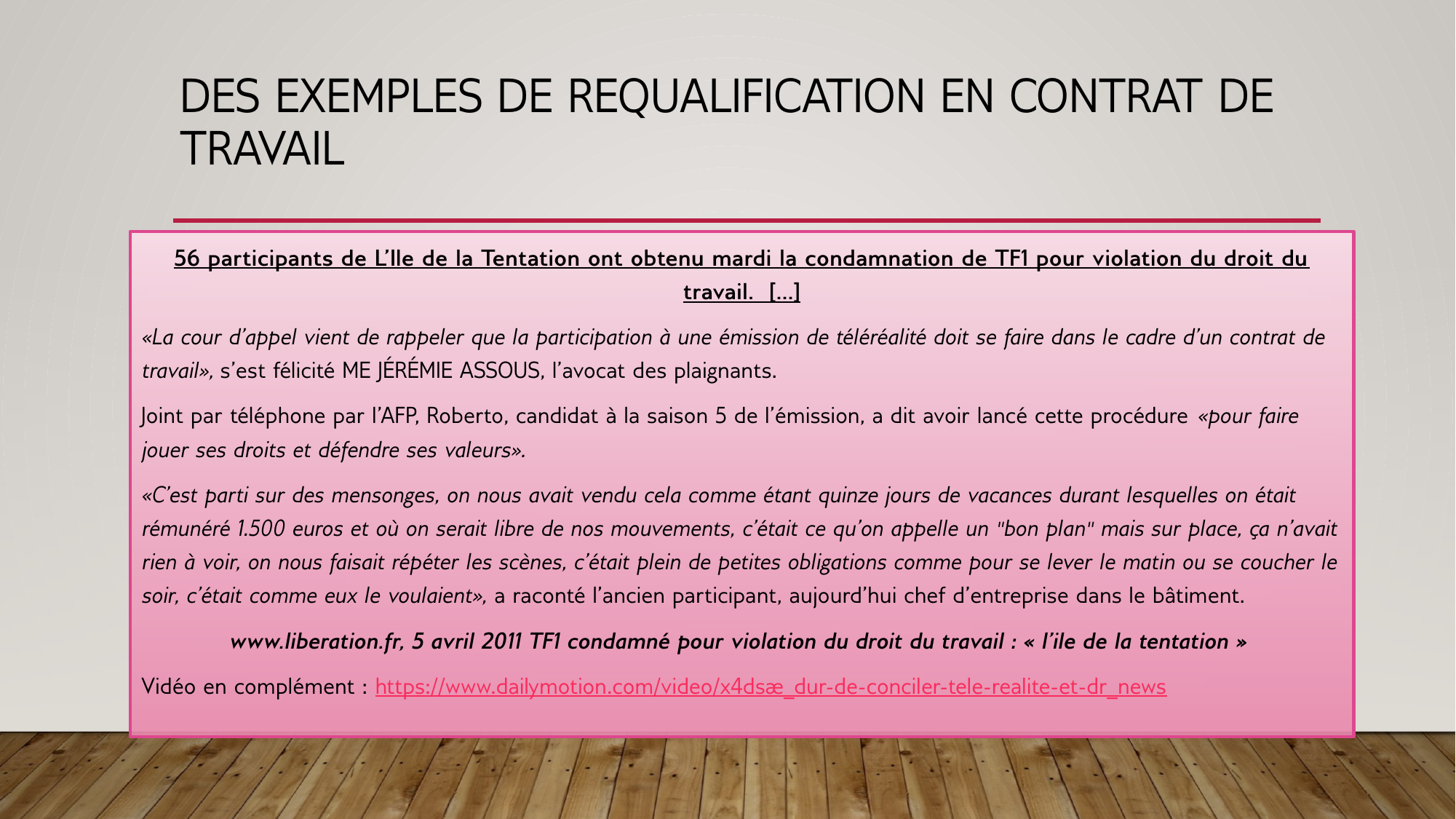

# Des exemples de requalification en contrat de travail
56 participants de L’Ile de la Tentation ont obtenu mardi la condamnation de TF1 pour violation du droit du travail.  […]
«La cour d’appel vient de rappeler que la participation à une émission de téléréalité doit se faire dans le cadre d’un contrat de travail», s’est félicité ME JÉRÉMIE ASSOUS, l’avocat des plaignants.
Joint par téléphone par l’AFP, Roberto, candidat à la saison 5 de l’émission, a dit avoir lancé cette procédure «pour faire jouer ses droits et défendre ses valeurs».
«C’est parti sur des mensonges, on nous avait vendu cela comme étant quinze jours de vacances durant lesquelles on était rémunéré 1.500 euros et où on serait libre de nos mouvements, c’était ce qu’on appelle un "bon plan" mais sur place, ça n’avait rien à voir, on nous faisait répéter les scènes, c’était plein de petites obligations comme pour se lever le matin ou se coucher le soir, c’était comme eux le voulaient», a raconté l’ancien participant, aujourd’hui chef d’entreprise dans le bâtiment.
www.liberation.fr, 5 avril 2011 TF1 condamné pour violation du droit du travail : « l’ile de la tentation »
Vidéo en complément : https://www.dailymotion.com/video/x4dsae_dur-de-conciler-tele-realite-et-dr_news